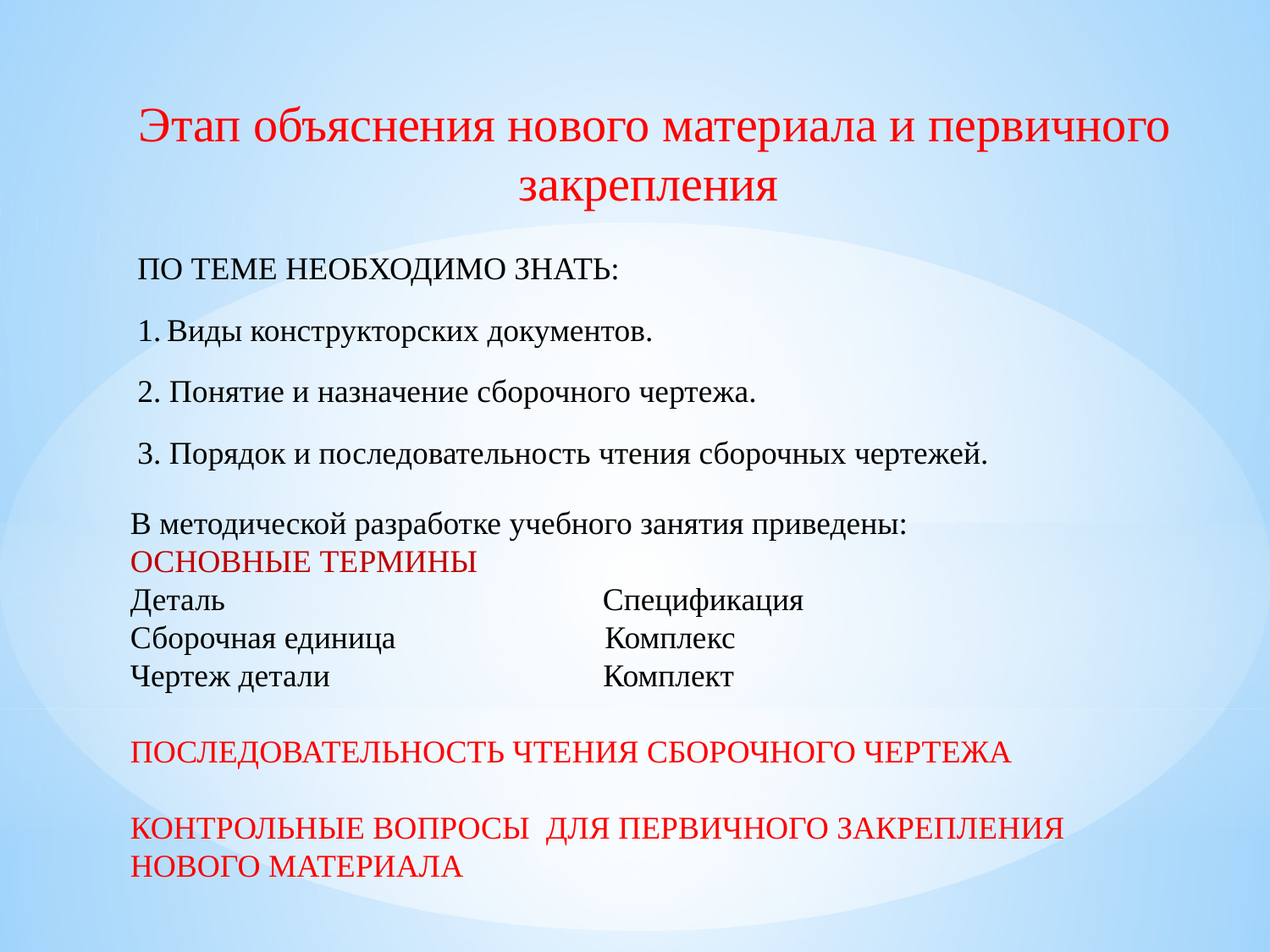

Этап объяснения нового материала и первичного закрепления
ПО ТЕМЕ НЕОБХОДИМО ЗНАТЬ:
1. Виды конструкторских документов.
2. Понятие и назначение сборочного чертежа.
3. Порядок и последовательность чтения сборочных чертежей.
В методической разработке учебного занятия приведены:
ОСНОВНЫЕ ТЕРМИНЫ
Деталь                                               Спецификация
Сборочная единица                          Комплекс
Чертеж детали                                  Комплект

ПОСЛЕДОВАТЕЛЬНОСТЬ ЧТЕНИЯ СБОРОЧНОГО ЧЕРТЕЖА

КОНТРОЛЬНЫЕ ВОПРОСЫ  ДЛЯ ПЕРВИЧНОГО ЗАКРЕПЛЕНИЯ НОВОГО МАТЕРИАЛА